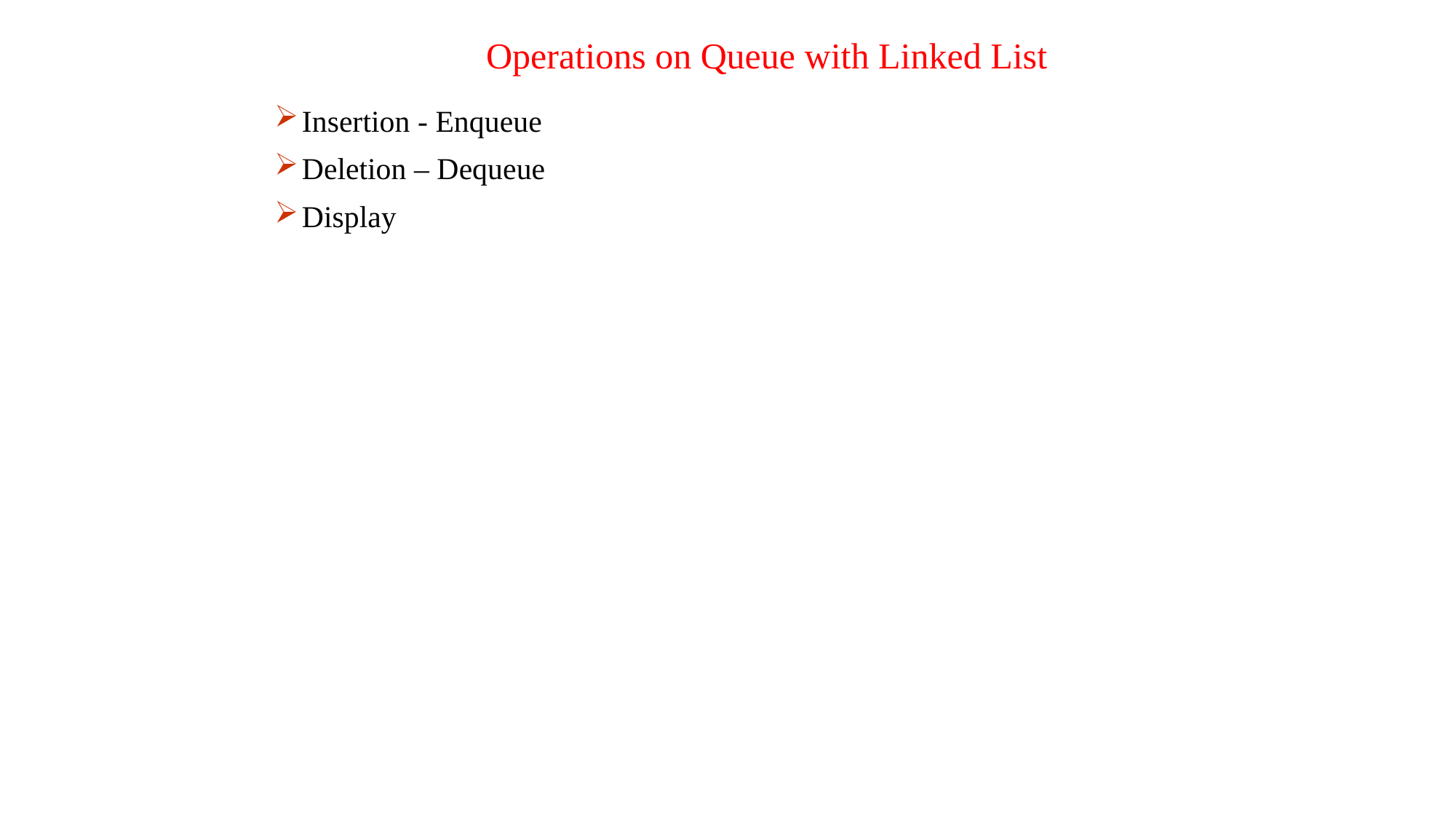

Operations on Queue with Linked List
Insertion - Enqueue
Deletion – Dequeue
Display